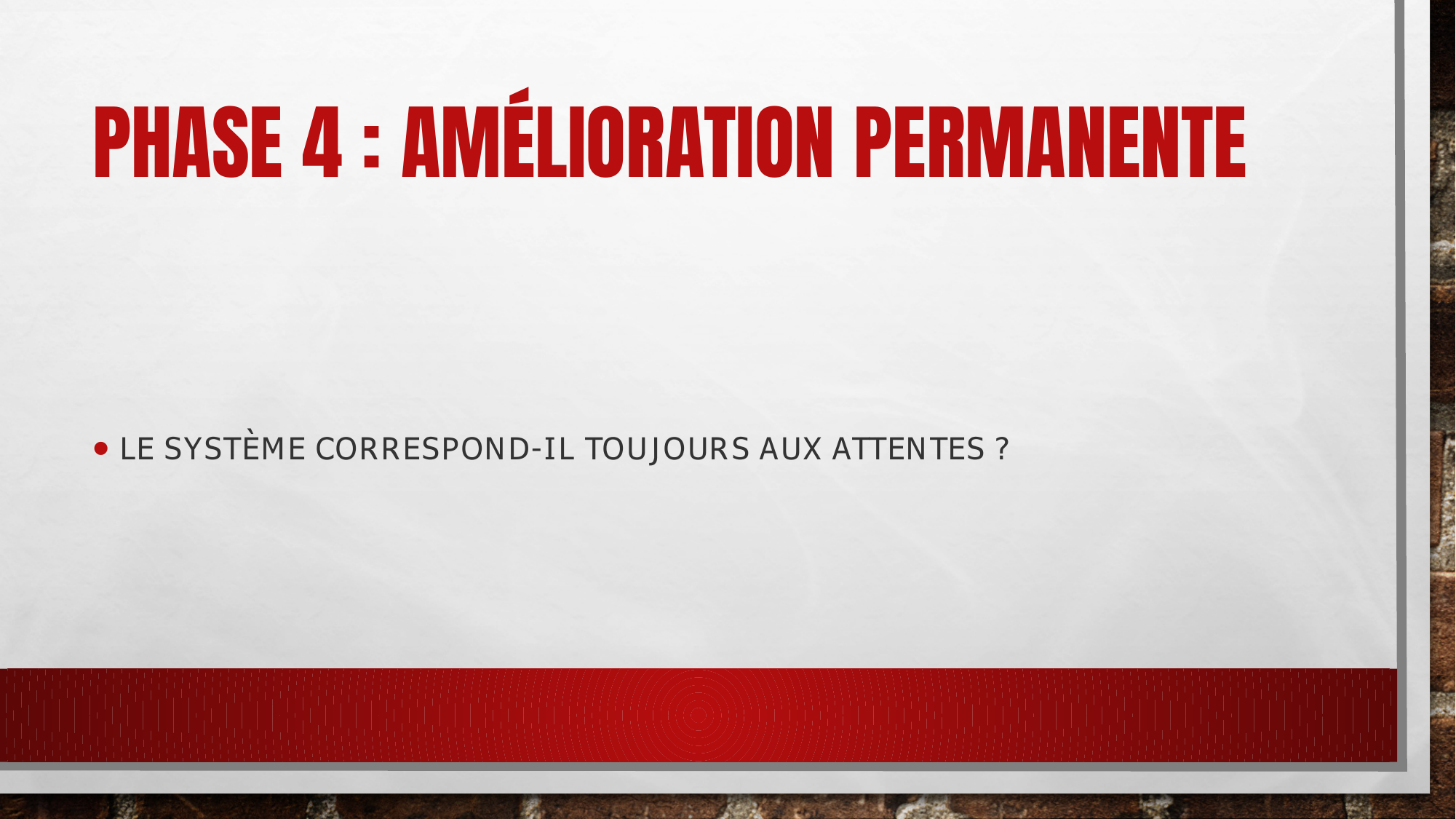

# Phase 4 : Amélioration permanente
Le système correspond-il toujours aux attentes ?